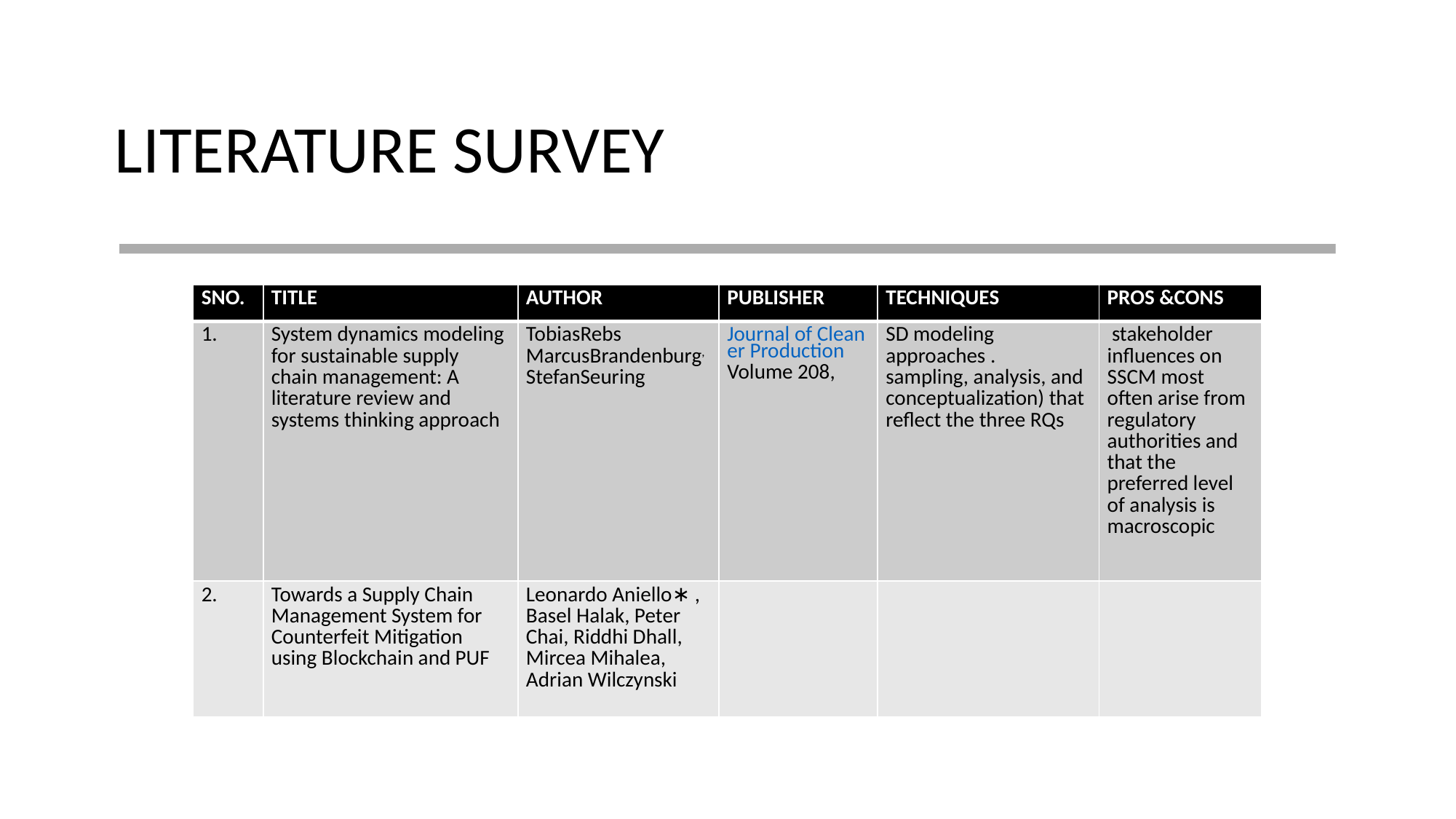

# LITERATURE SURVEY

| SNO. | TITLE | AUTHOR | PUBLISHER | TECHNIQUES | PROS &CONS |
| --- | --- | --- | --- | --- | --- |
| 1. | System dynamics modeling for sustainable supply chain management: A literature review and systems thinking approach | TobiasRebs MarcusBrandenburg, StefanSeuring | Journal of Cleaner Production Volume 208, | SD modeling approaches . sampling, analysis, and conceptualization) that reflect the three RQs | stakeholder influences on SSCM most often arise from regulatory authorities and that the preferred level of analysis is macroscopic |
| 2. | Towards a Supply Chain Management System for Counterfeit Mitigation using Blockchain and PUF | Leonardo Aniello∗ , Basel Halak, Peter Chai, Riddhi Dhall, Mircea Mihalea, Adrian Wilczynski |  |  |  |